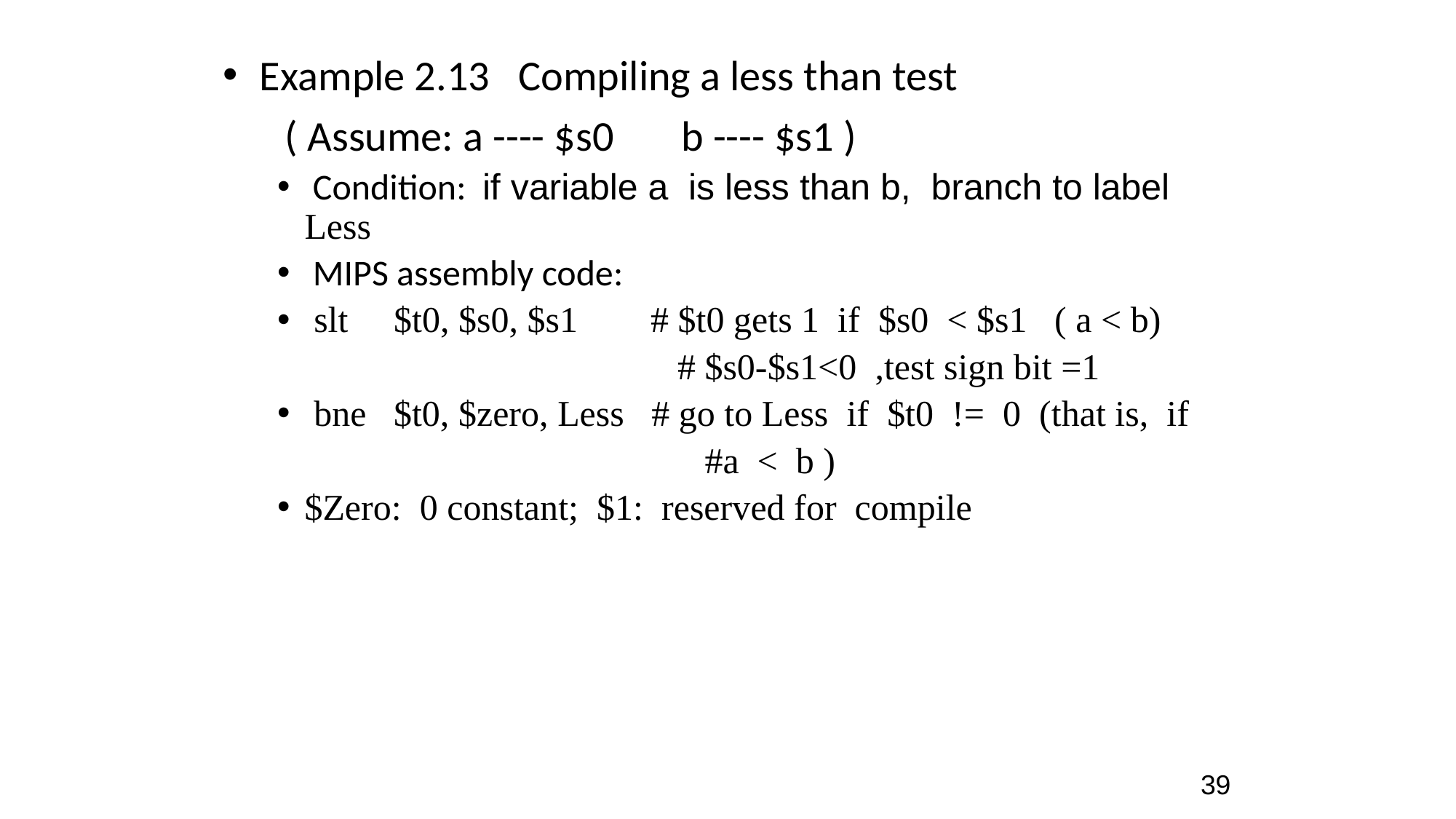

Example 2.13   Compiling a less than test
         ( Assume: a ---- $s0       b ---- $s1 )
 Condition:  if variable a  is less than b,  branch to label  Less
 MIPS assembly code:
 slt     $t0, $s0, $s1        # $t0 gets 1  if  $s0  < $s1   ( a < b)
                                            # $s0-$s1<0  ,test sign bit =1
 bne   $t0, $zero, Less   # go to Less  if  $t0  !=  0  (that is,  if
                                               #a  <  b )
$Zero:  0 constant;  $1:  reserved for  compile
39